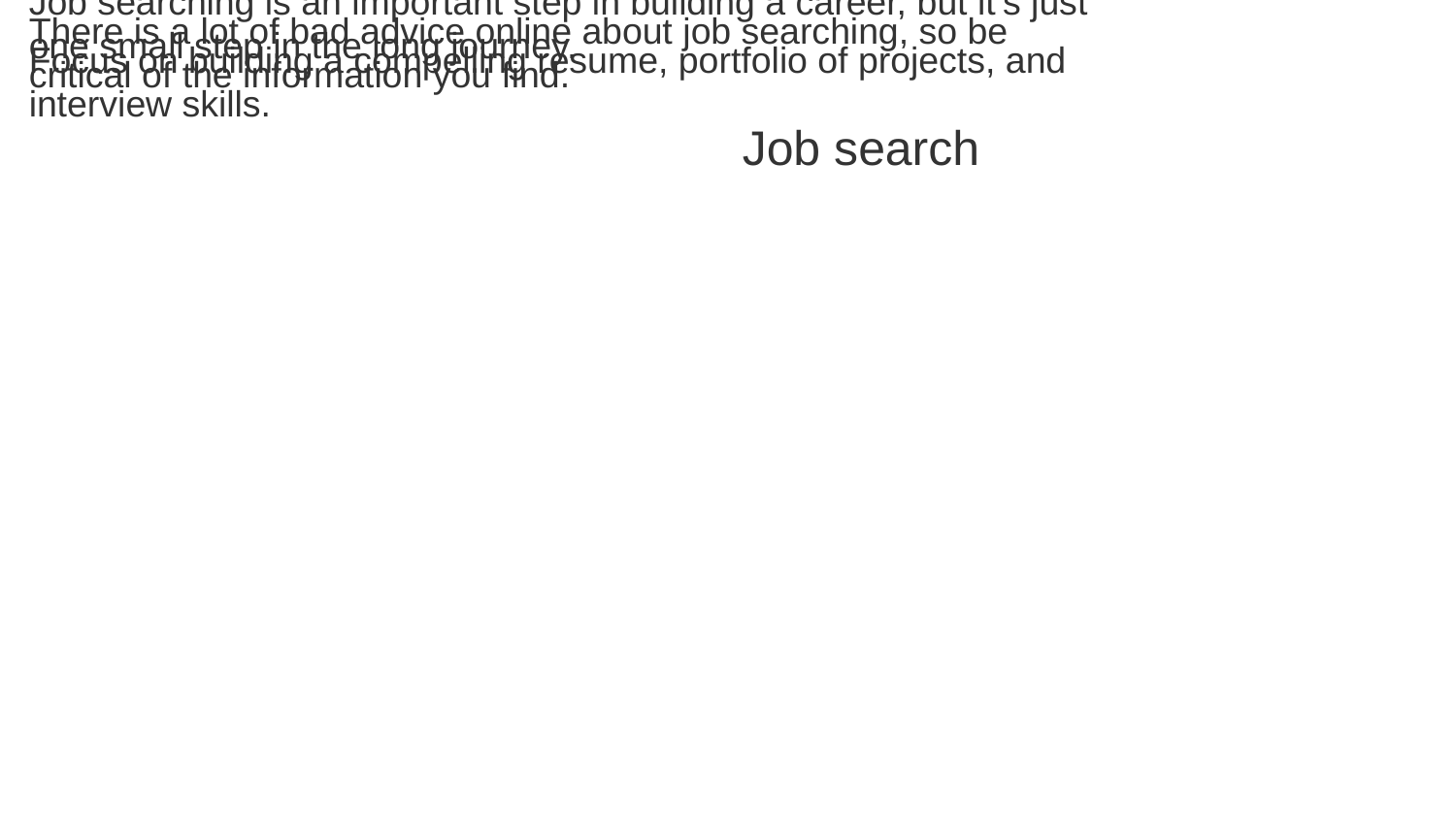

Job searching is an important step in building a career, but it's just one small step in the long journey.
There is a lot of bad advice online about job searching, so be critical of the information you find.
Focus on building a compelling resume, portfolio of projects, and interview skills.
Job search